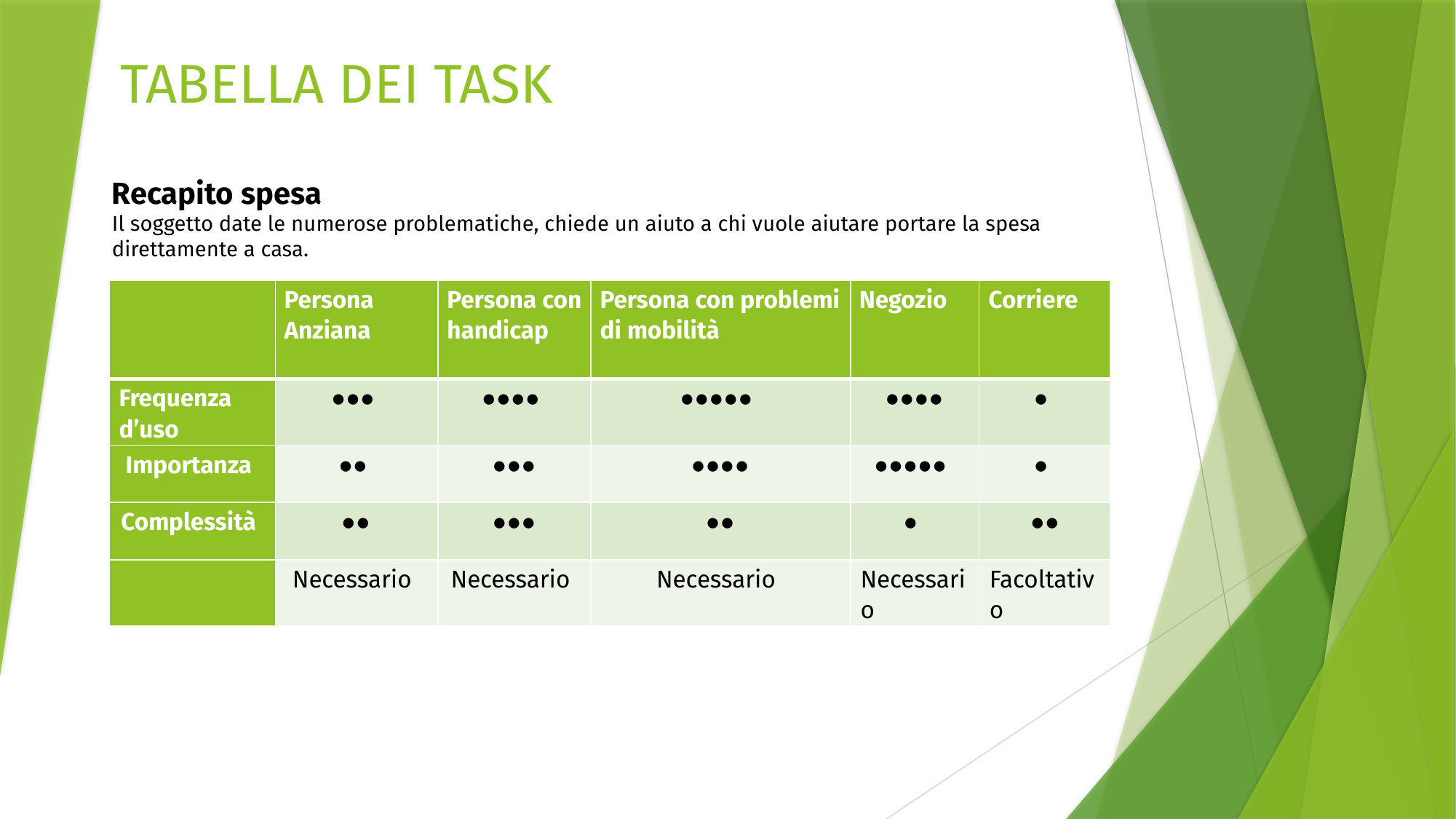

# TABELLA DEI TASK
Recapito spesa
Il soggetto date le numerose problematiche, chiede un aiuto a chi vuole aiutare portare la spesa direttamente a casa.

|  | Persona Anziana | Persona con handicap | Persona con problemi di mobilità | Negozio | Corriere |
| --- | --- | --- | --- | --- | --- |
| Frequenza d’uso | ●●● | ●●●● | ●●●●● | ●●●● | ● |
| Importanza | ●● | ●●● | ●●●● | ●●●●● | ● |
| Complessità | ●● | ●●● | ●● | ● | ●● |
|  | Necessario | Necessario | Necessario | Necessario | Facoltativo |